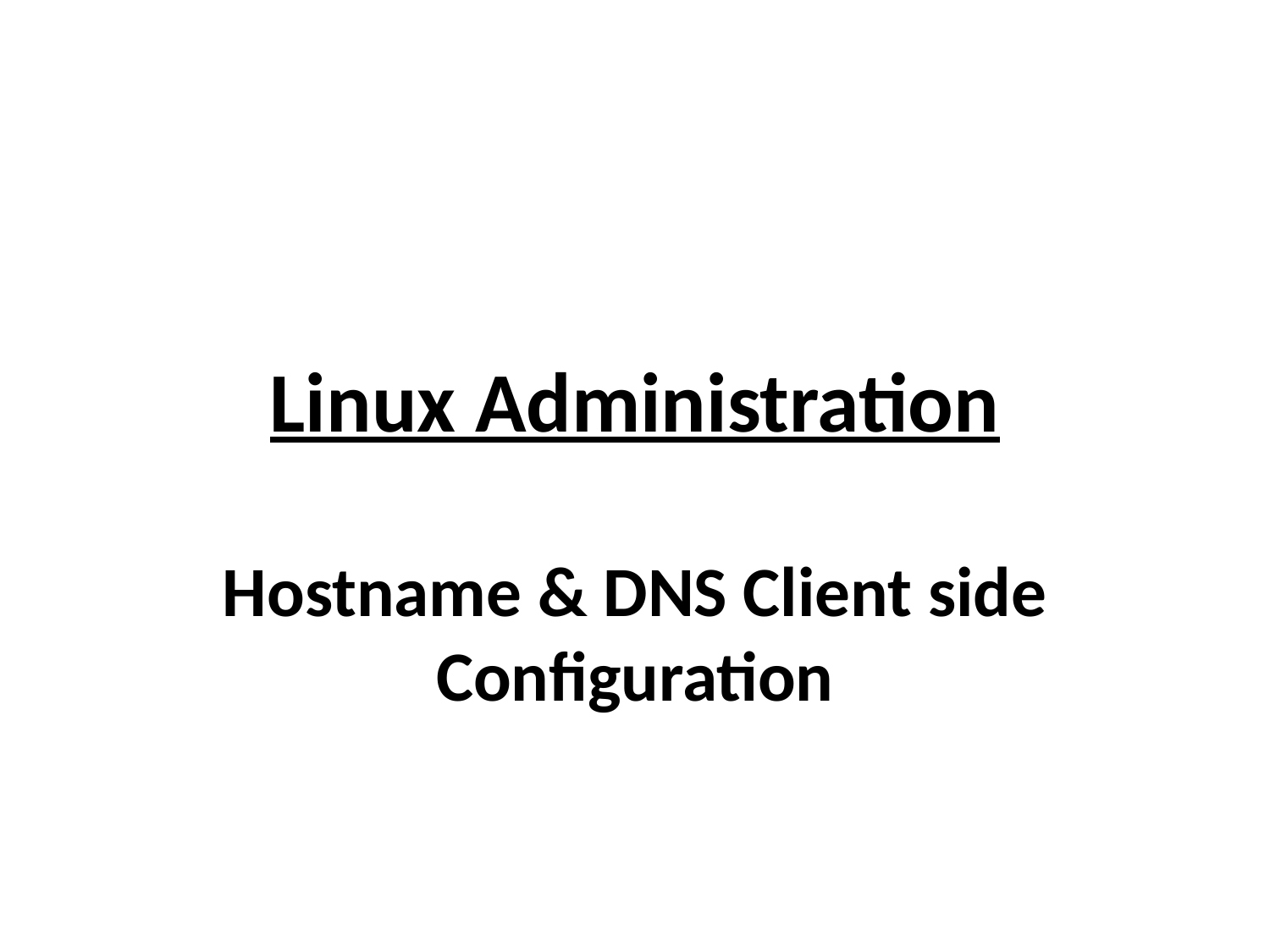

# Linux Administration
Hostname & DNS Client side Configuration